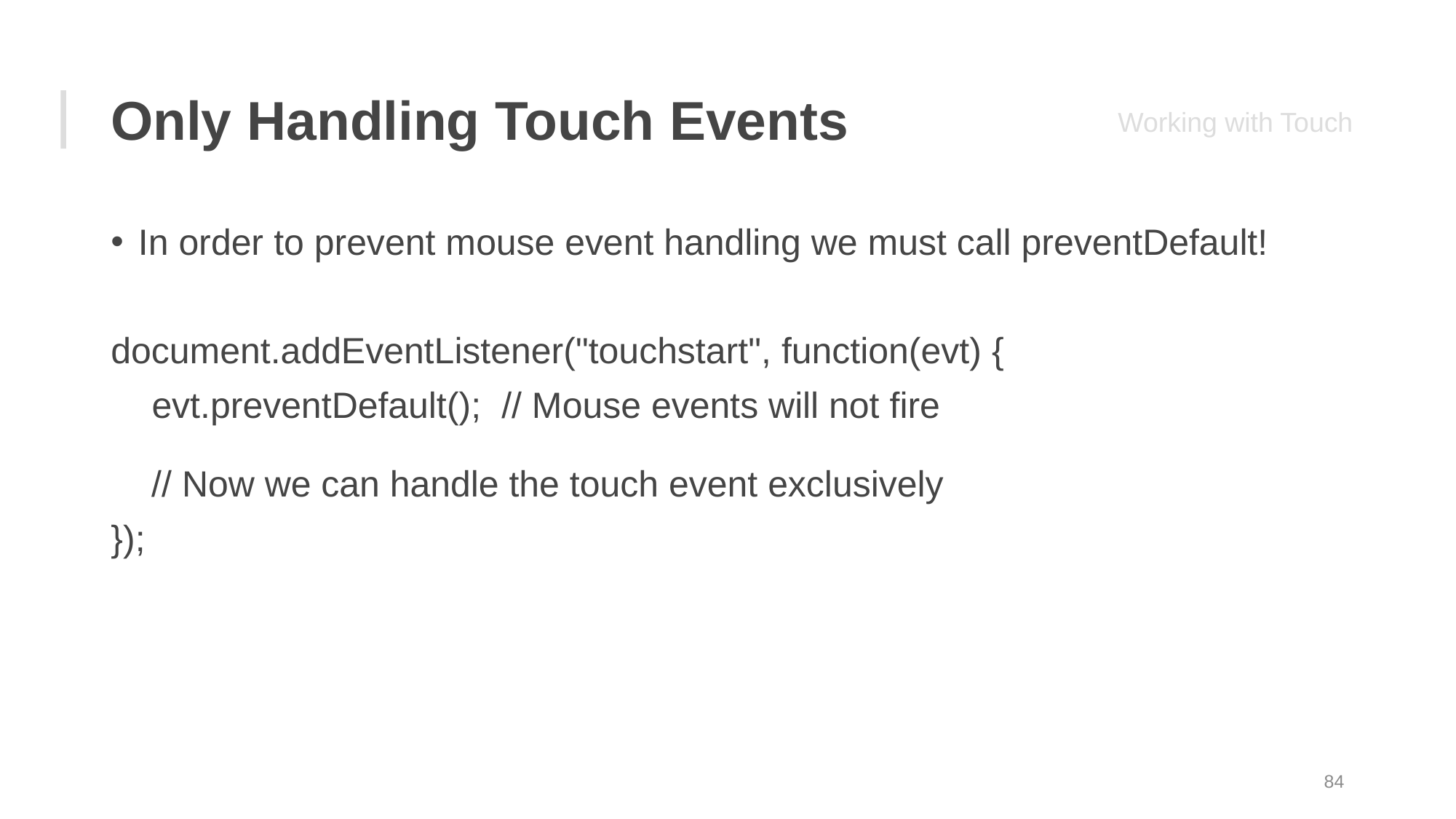

# Only Handling Touch Events
Working with Touch
In order to prevent mouse event handling we must call preventDefault!

document.addEventListener("touchstart", function(evt) {
    evt.preventDefault();  // Mouse events will not fire
    // Now we can handle the touch event exclusively
});
84